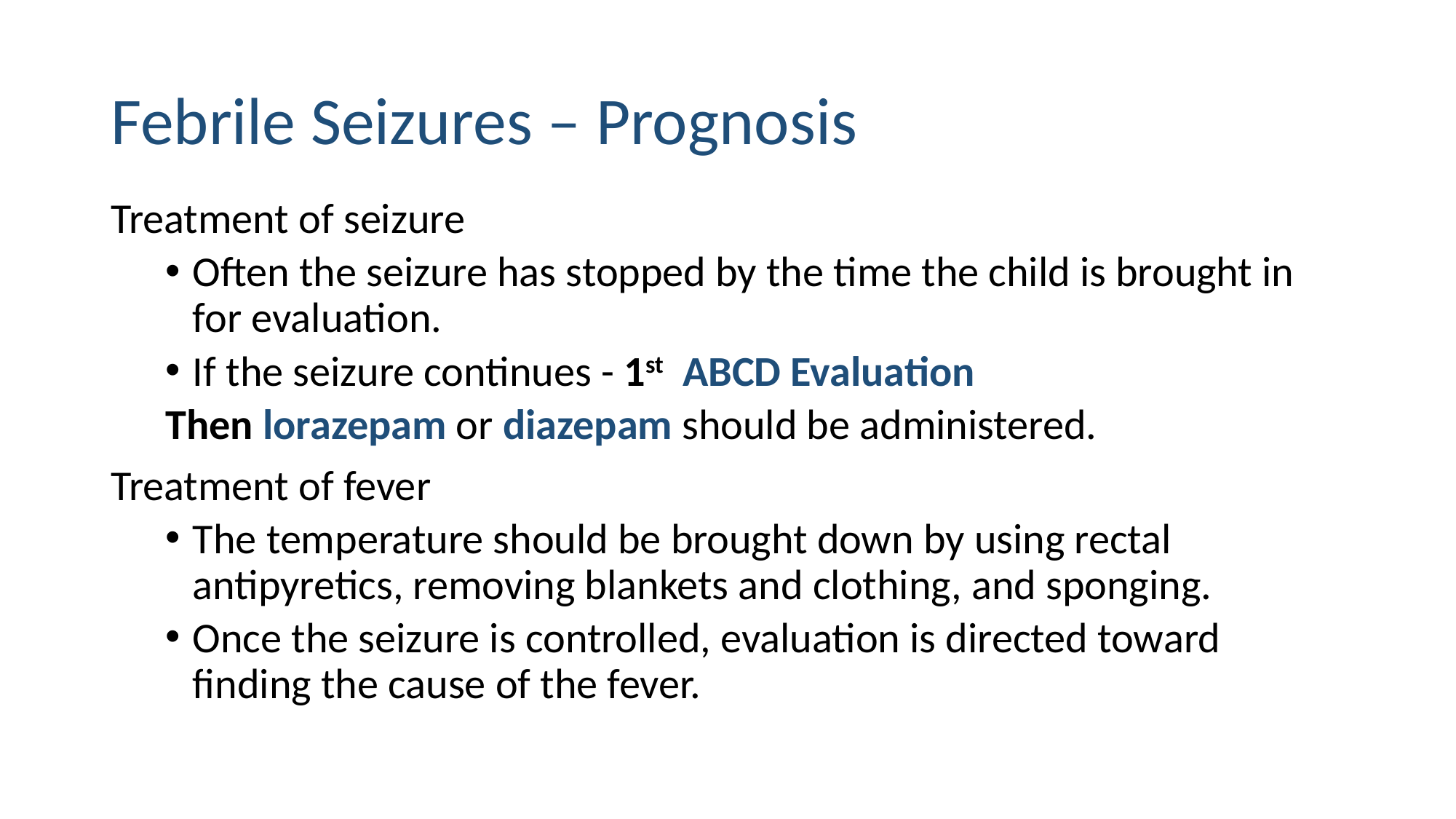

# Febrile Seizures – Prognosis
Treatment of seizure
Often the seizure has stopped by the time the child is brought in for evaluation.
If the seizure continues - 1st  ABCD Evaluation
Then lorazepam or diazepam should be administered.
Treatment of fever
The temperature should be brought down by using rectal antipyretics, removing blankets and clothing, and sponging.
Once the seizure is controlled, evaluation is directed toward finding the cause of the fever.